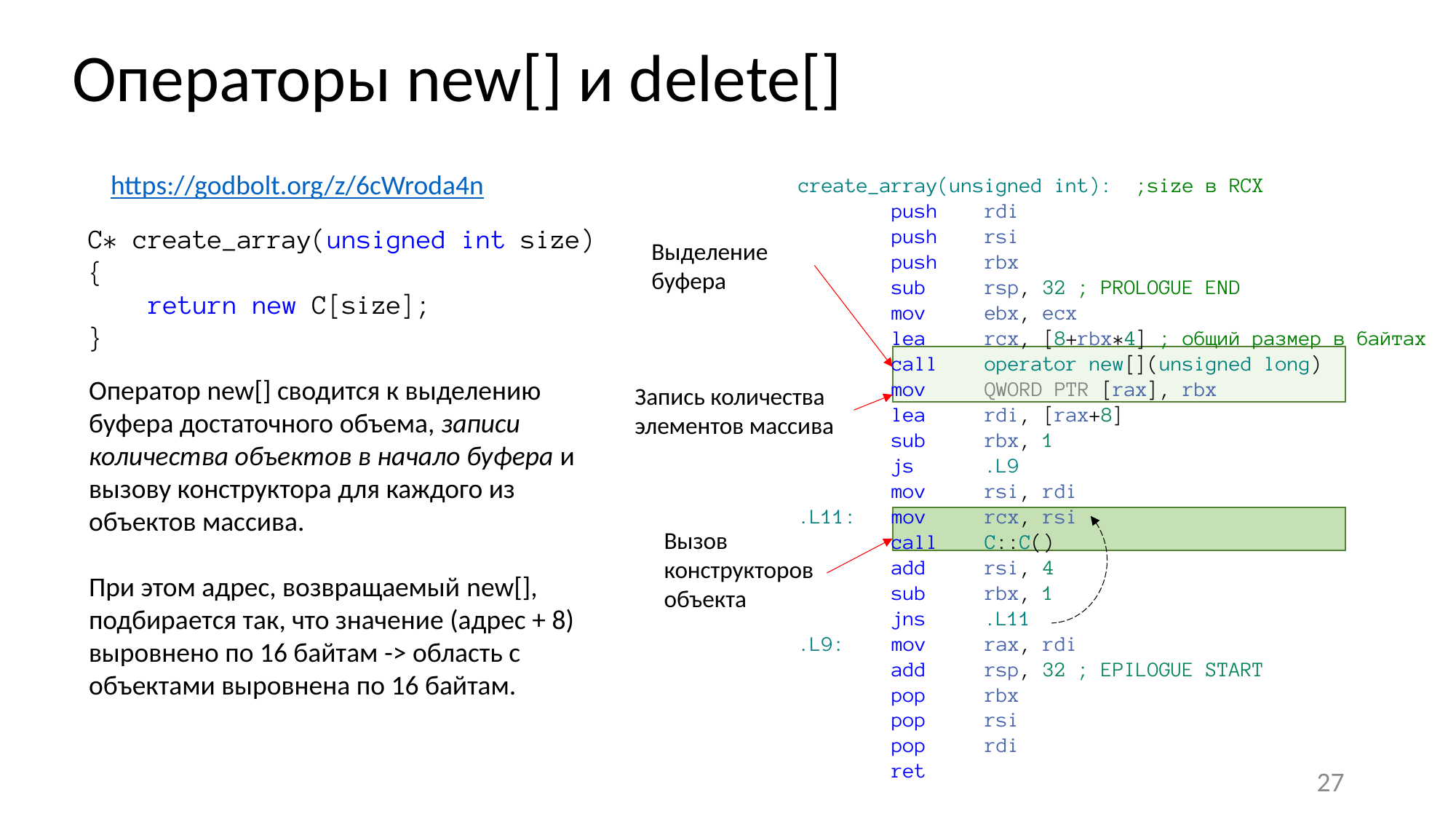

# Операторы new[] и delete[]
https://godbolt.org/z/6cWroda4n
create_array(unsigned int):  ;size в RCX
        push    rdi
        push    rsi
        push    rbx
        sub     rsp, 32 ; PROLOGUE END
        mov     ebx, ecx
        lea     rcx, [8+rbx*4] ; общий размер в байтах
        call    operator new[](unsigned long)
        mov     QWORD PTR [rax], rbx
        lea     rdi, [rax+8]
        sub     rbx, 1
        js      .L9
        mov     rsi, rdi
.L11:   mov     rcx, rsi
        call    C::C()
        add     rsi, 4
        sub     rbx, 1
        jns     .L11
.L9:    mov     rax, rdi
        add     rsp, 32 ; EPILOGUE START
        pop     rbx
        pop     rsi
        pop     rdi
        ret
C* create_array(unsigned int size)
{
    return new C[size];
}
Выделение буфера

Оператор new[] сводится к выделению буфера достаточного объема, записи количества объектов в начало буфера и вызову конструктора для каждого из объектов массива.

При этом адрес, возвращаемый new[], подбирается так, что значение (адрес + 8) выровнено по 16 байтам -> область с объектами выровнена по 16 байтам.

Запись количества элементов массива

Вызов конструкторов объекта
27